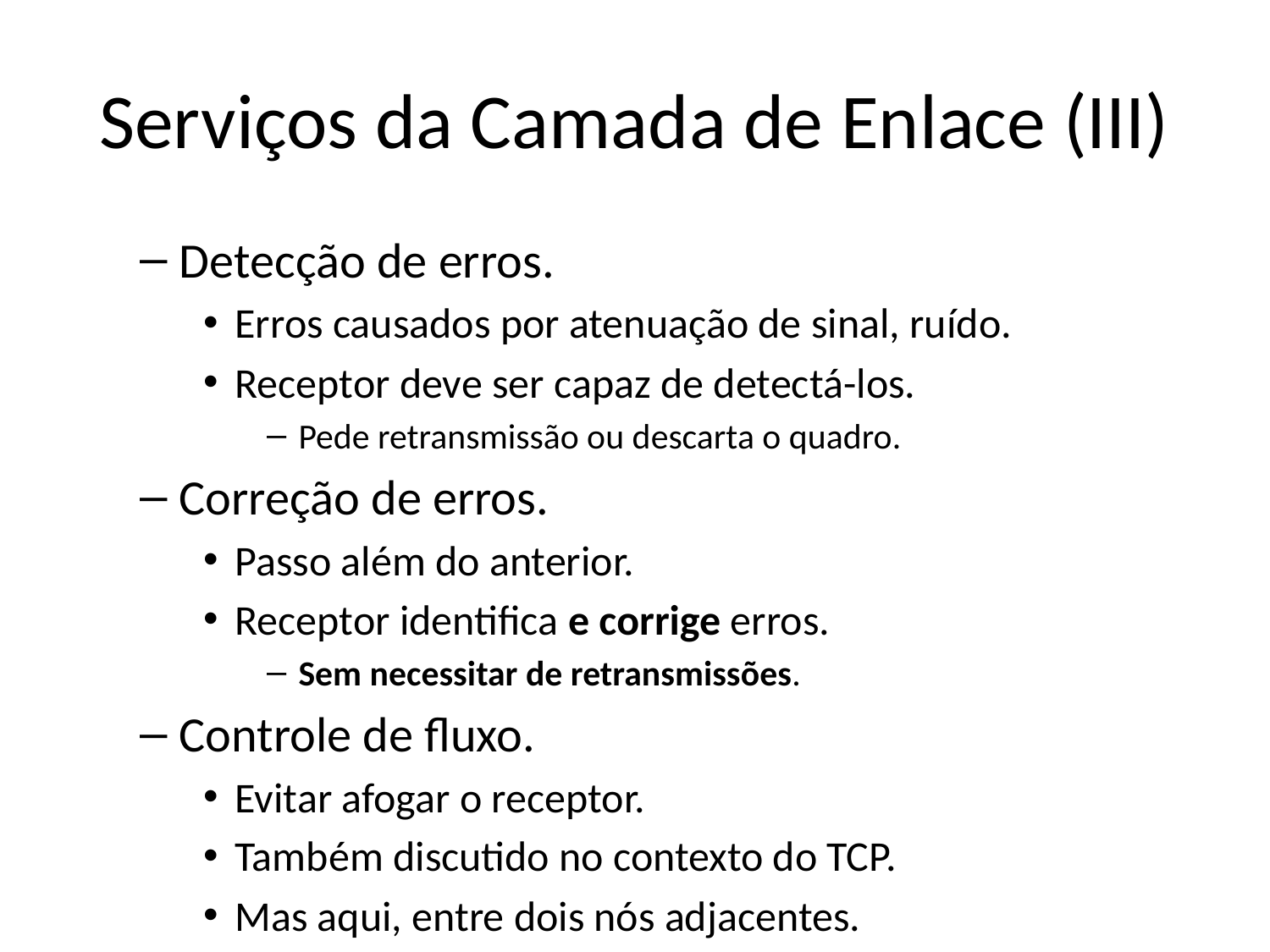

# Serviços da Camada de Enlace (III)
Detecção de erros.
Erros causados por atenuação de sinal, ruído.
Receptor deve ser capaz de detectá-los.
Pede retransmissão ou descarta o quadro.
Correção de erros.
Passo além do anterior.
Receptor identifica e corrige erros.
Sem necessitar de retransmissões.
Controle de fluxo.
Evitar afogar o receptor.
Também discutido no contexto do TCP.
Mas aqui, entre dois nós adjacentes.
Transmissão full-duplex ou half-duplex.
Duplex = transmissões em ambos os sentidos.
Half-duplex = um de cada vez.
Full-duplex = simultaneamente.